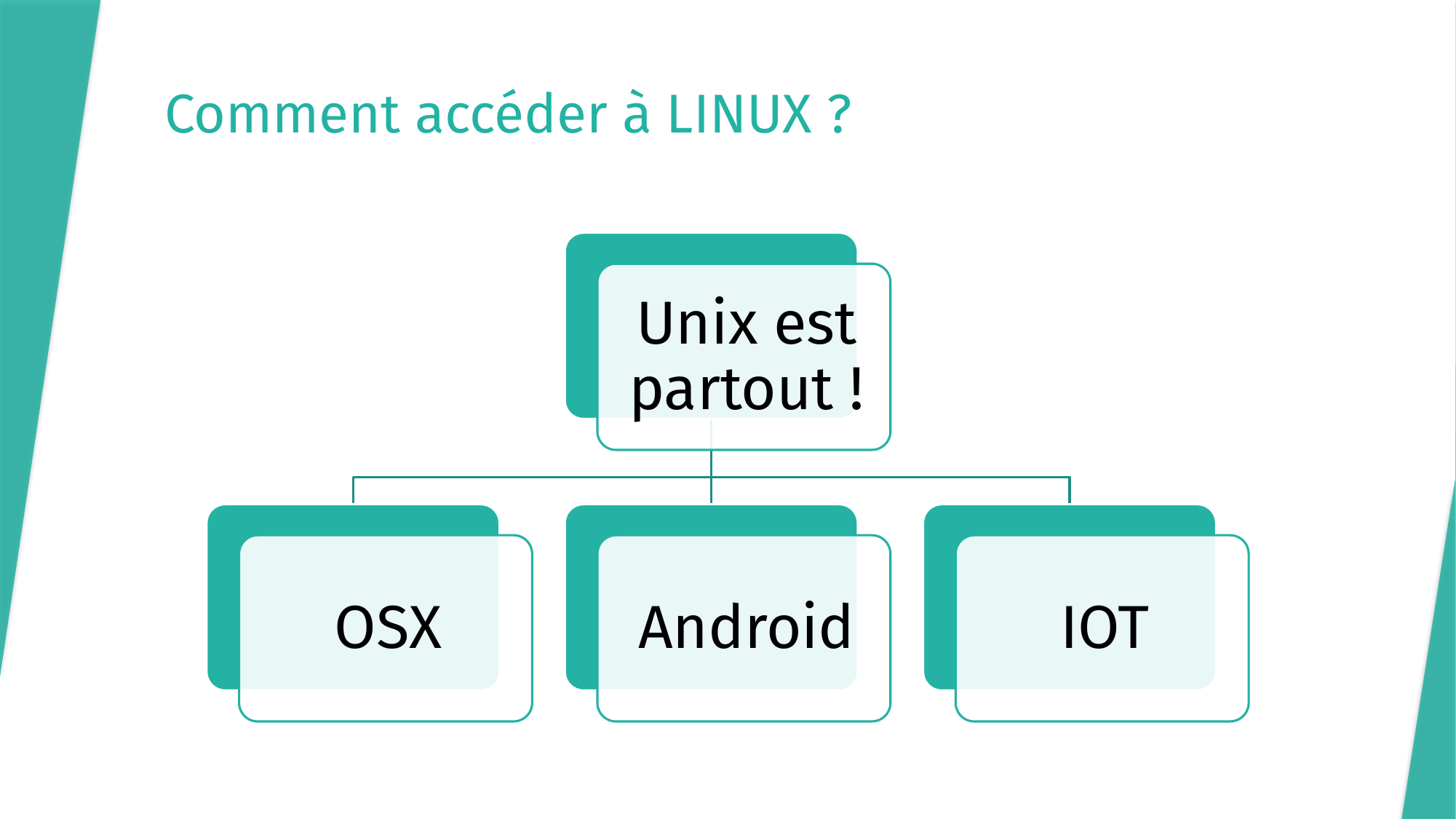

Comment accéder à LINUX ?
Unix est partout !
OSX
Android
IOT